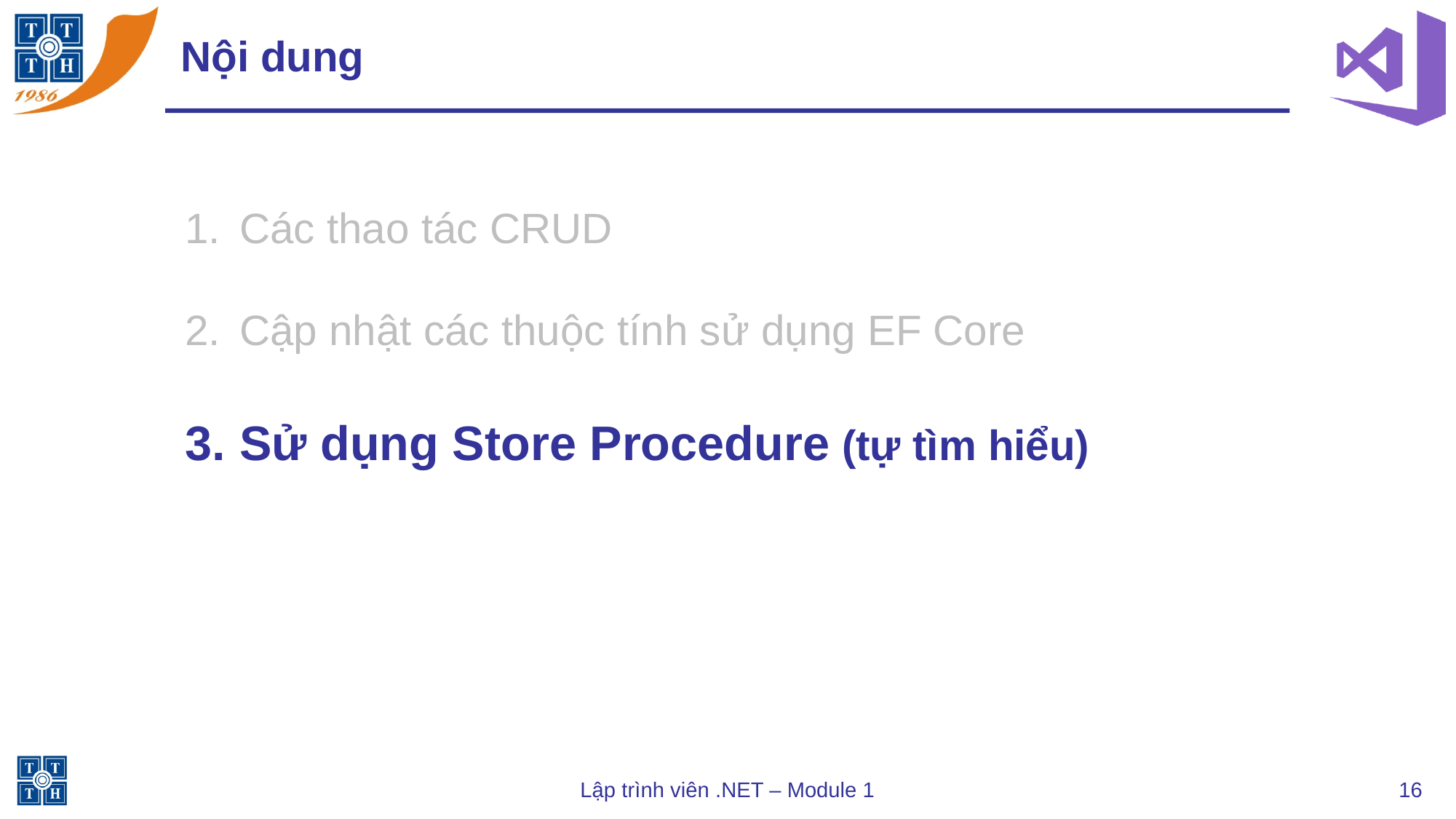

# Nội dung
Các thao tác CRUD
Cập nhật các thuộc tính sử dụng EF Core
Sử dụng Store Procedure (tự tìm hiểu)